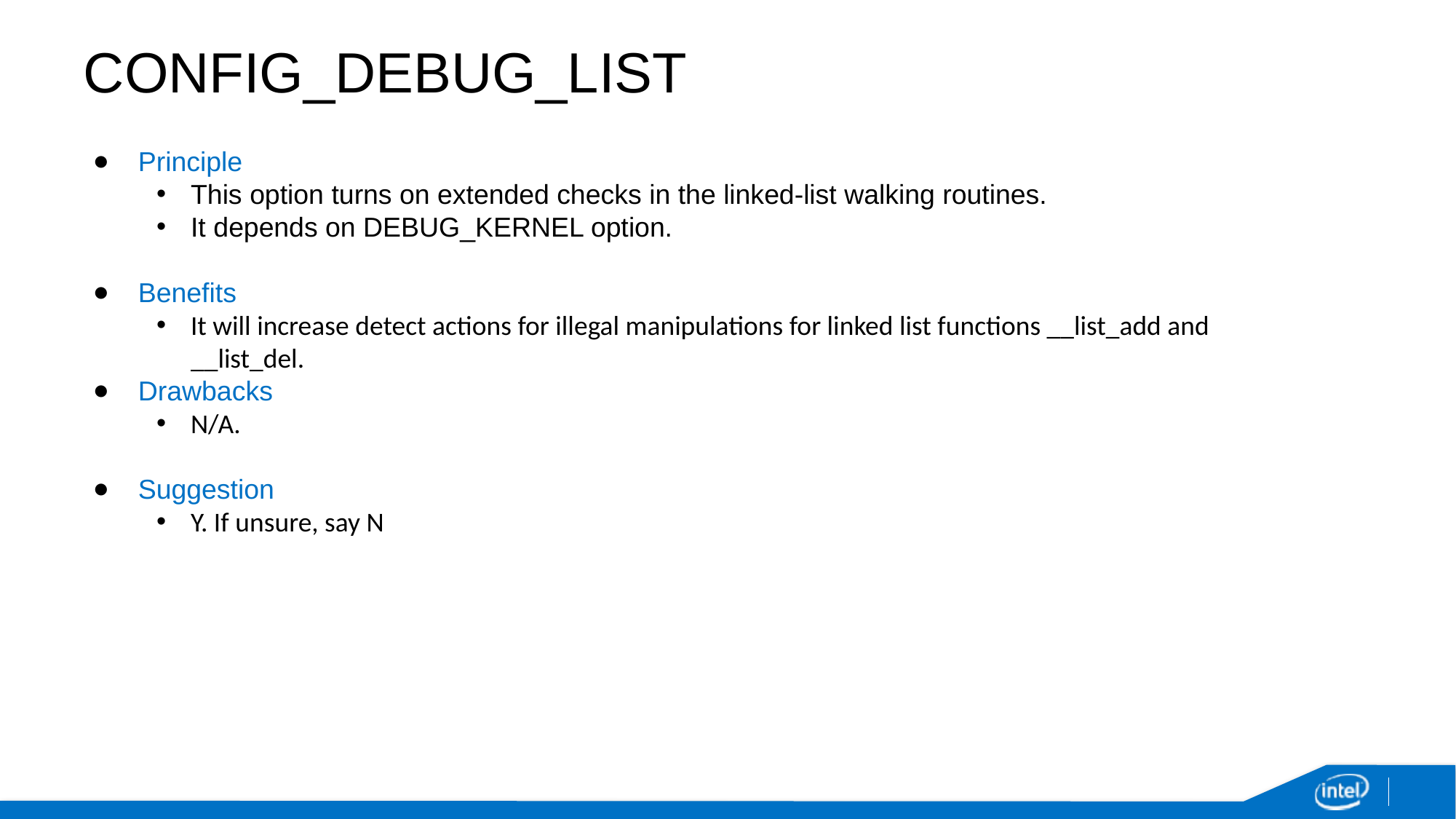

# CONFIG_DEBUG_LIST
Principle
This option turns on extended checks in the linked-list walking routines.
It depends on DEBUG_KERNEL option.

Benefits
It will increase detect actions for illegal manipulations for linked list functions __list_add and __list_del.
Drawbacks
N/A.

Suggestion
Y. If unsure, say N